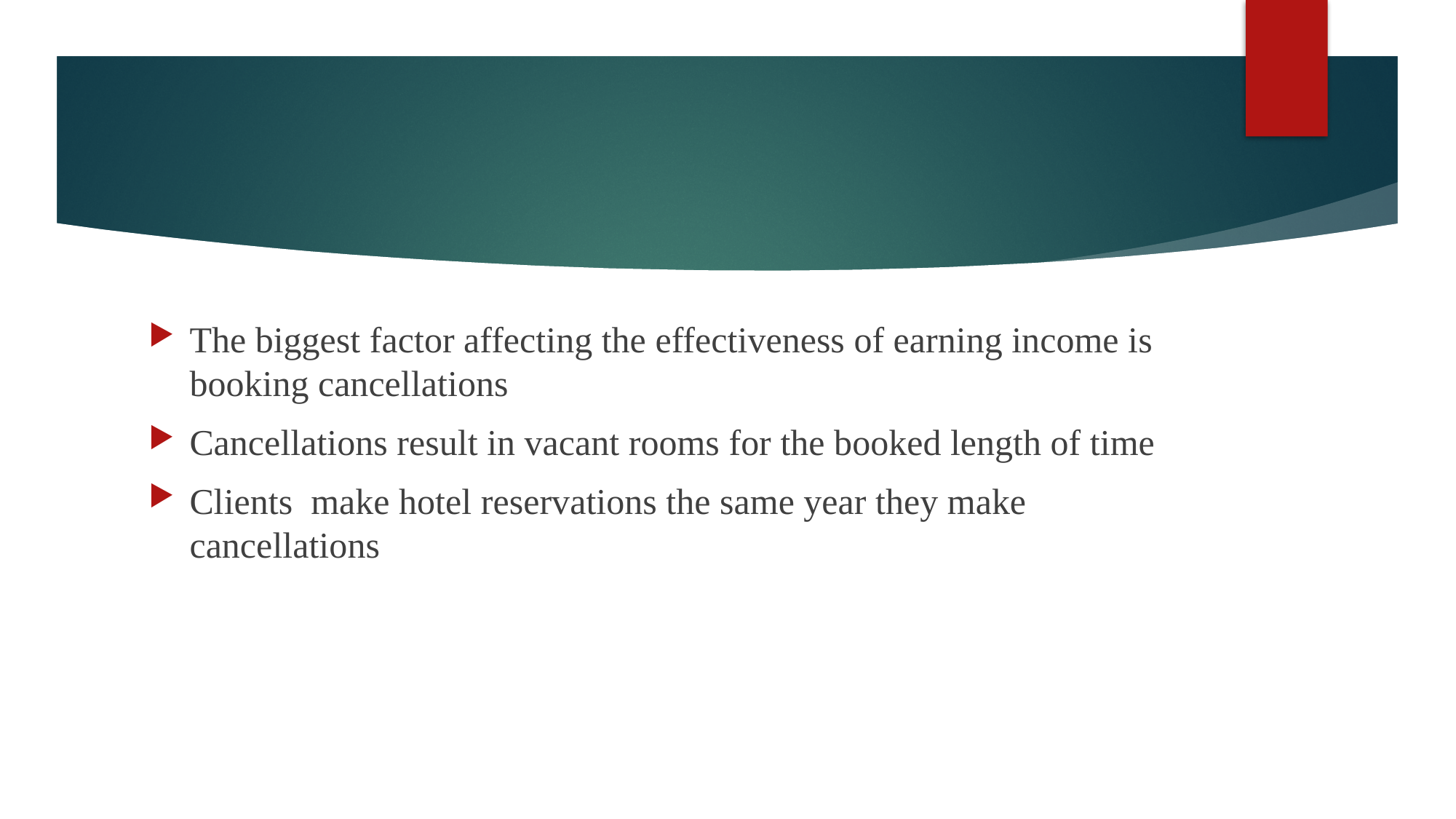

#
The biggest factor affecting the effectiveness of earning income is booking cancellations
Cancellations result in vacant rooms for the booked length of time
Clients  make hotel reservations the same year they make cancellations